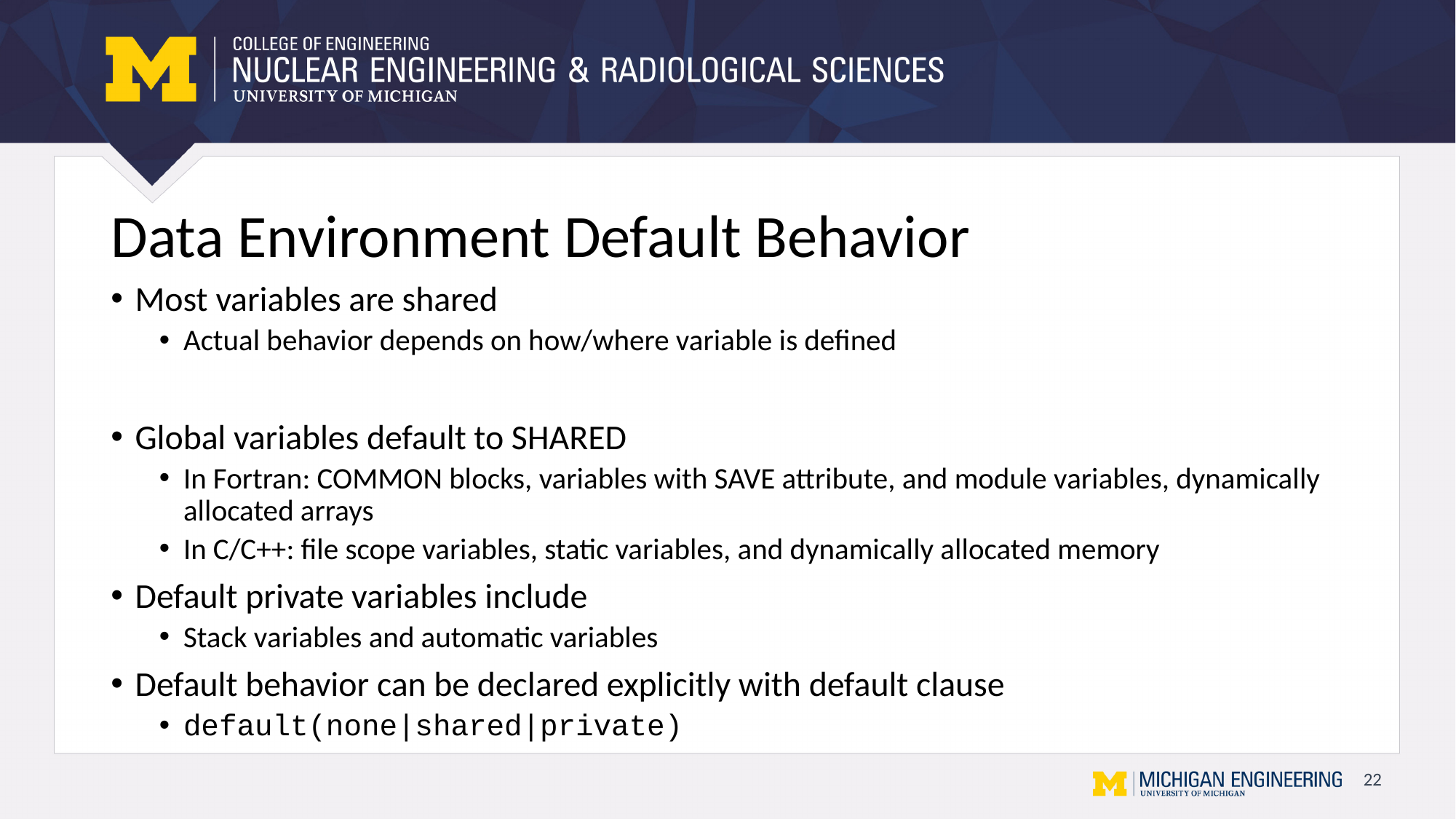

# Data Environment Default Behavior
Most variables are shared
Actual behavior depends on how/where variable is defined

Global variables default to SHARED
In Fortran: COMMON blocks, variables with SAVE attribute, and module variables, dynamically allocated arrays
In C/C++: file scope variables, static variables, and dynamically allocated memory
Default private variables include
Stack variables and automatic variables
Default behavior can be declared explicitly with default clause
default(none|shared|private)